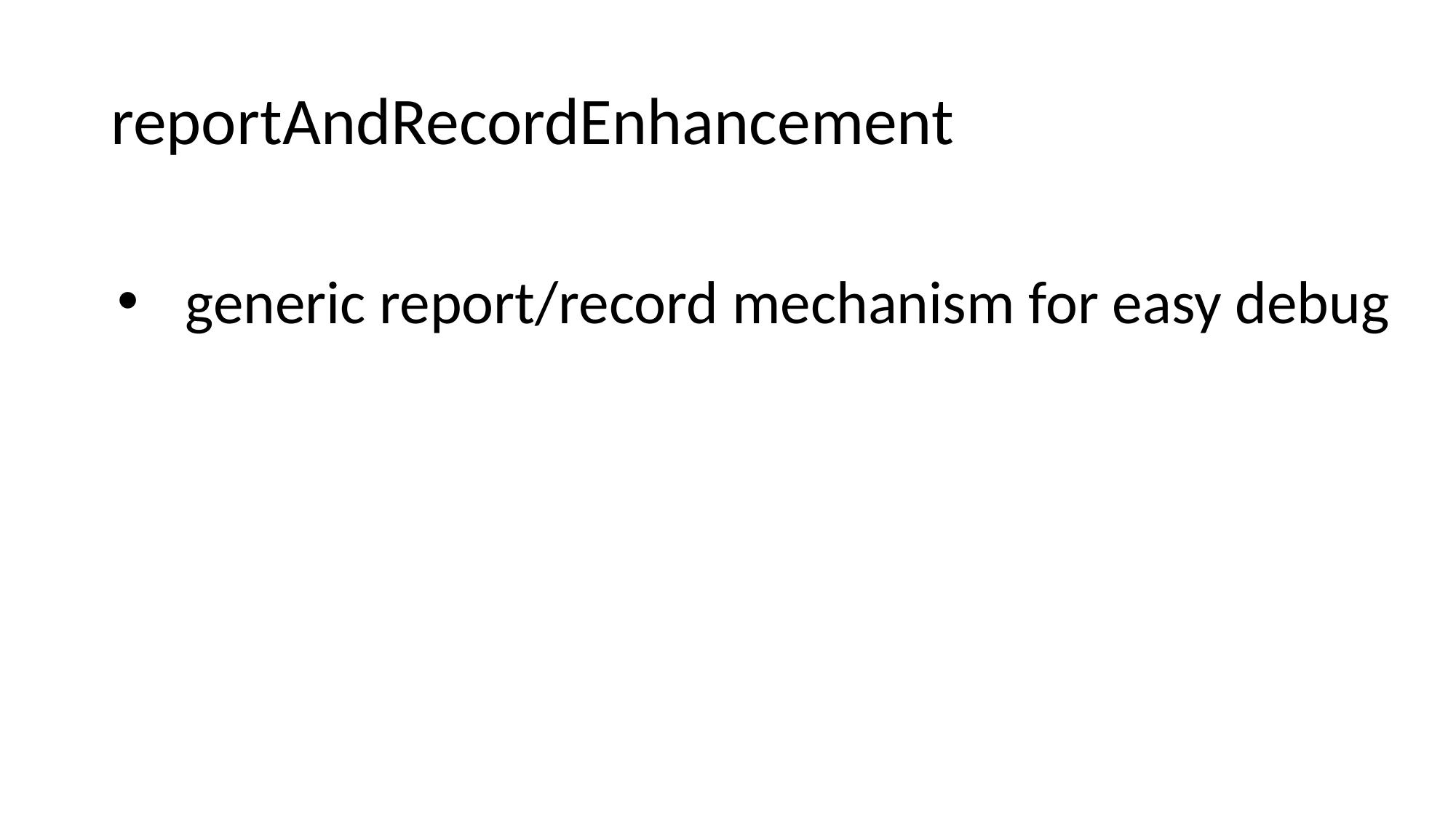

# reportAndRecordEnhancement
generic report/record mechanism for easy debug